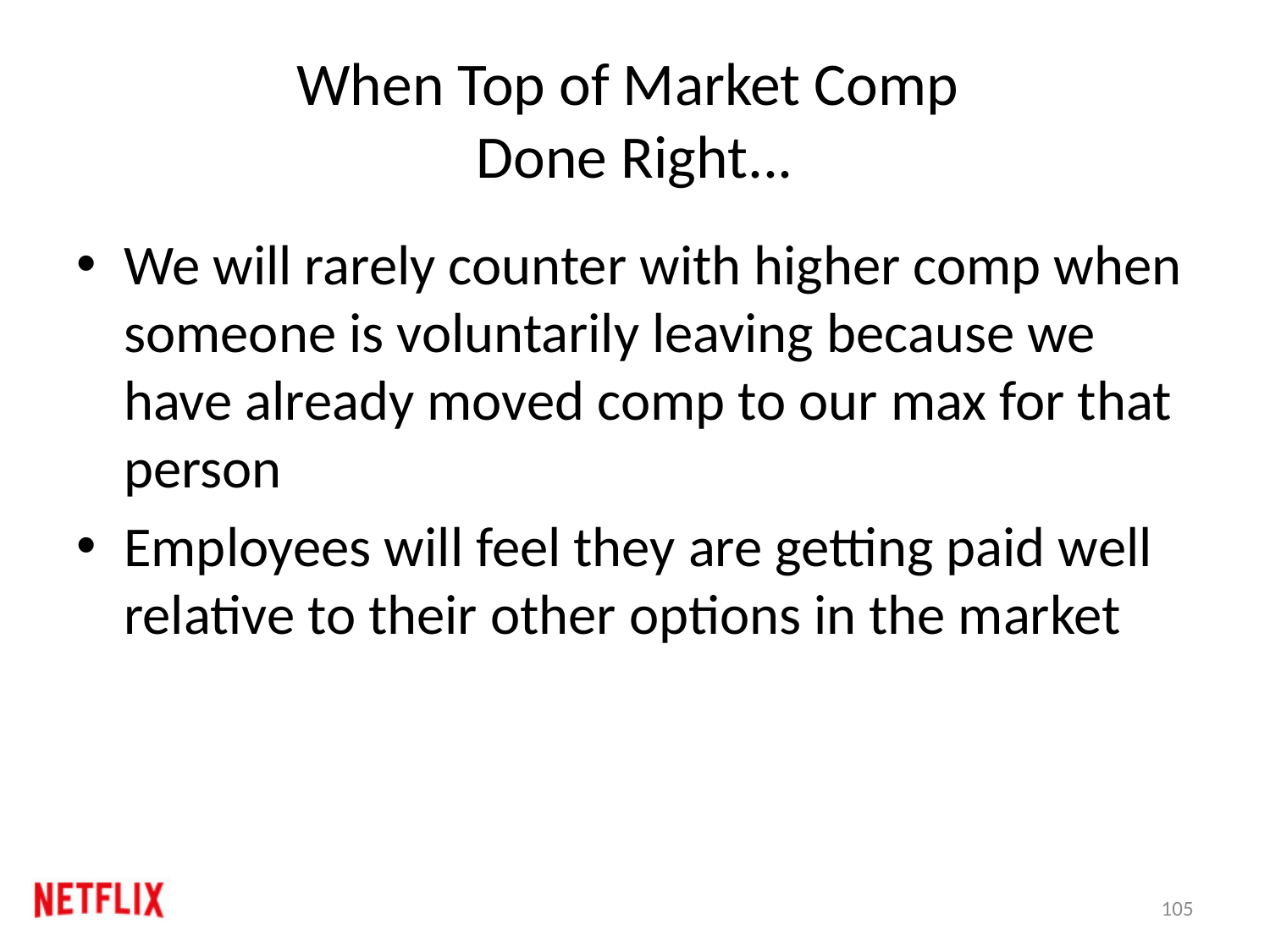

# When Top of Market Comp Done Right...
We will rarely counter with higher comp when someone is voluntarily leaving because we have already moved comp to our max for that person
Employees will feel they are getting paid well relative to their other options in the market
105